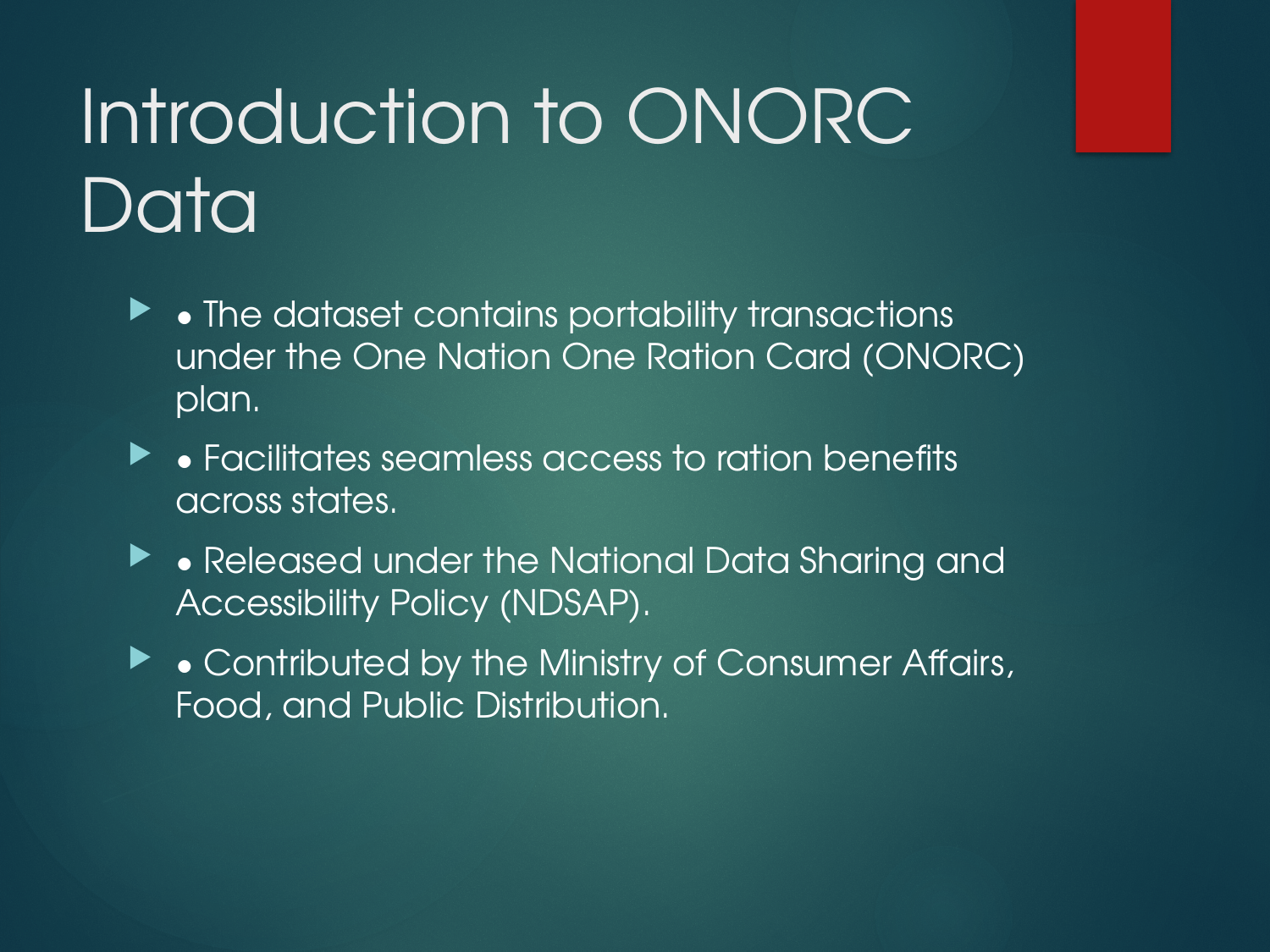

# Introduction to ONORC Data
• The dataset contains portability transactions under the One Nation One Ration Card (ONORC) plan.
• Facilitates seamless access to ration benefits across states.
• Released under the National Data Sharing and Accessibility Policy (NDSAP).
• Contributed by the Ministry of Consumer Affairs, Food, and Public Distribution.